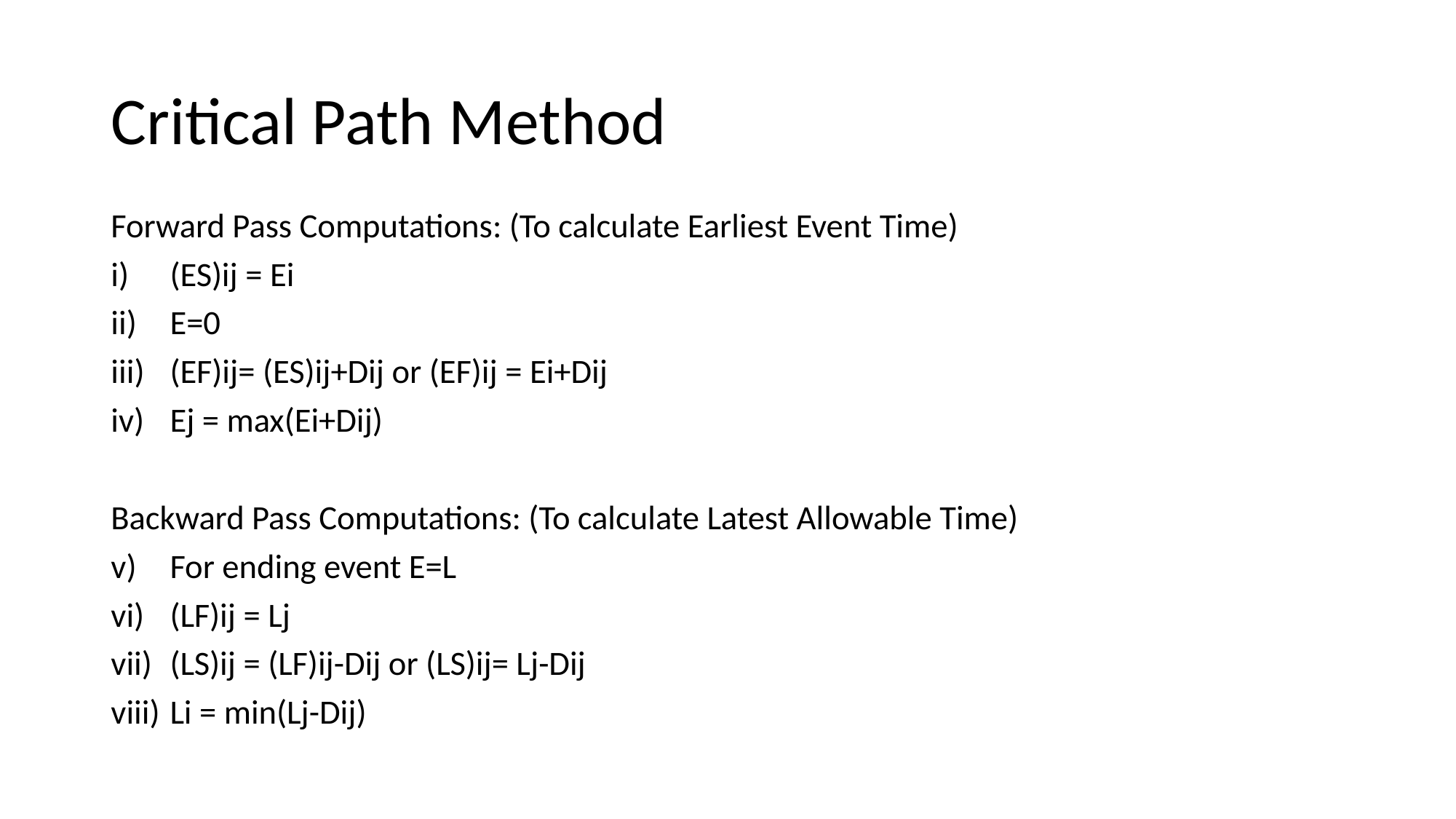

# Critical Path Method
Forward Pass Computations: (To calculate Earliest Event Time)
(ES)ij = Ei
E=0
(EF)ij= (ES)ij+Dij or (EF)ij = Ei+Dij
Ej = max(Ei+Dij)

Backward Pass Computations: (To calculate Latest Allowable Time)
For ending event E=L
(LF)ij = Lj
(LS)ij = (LF)ij-Dij or (LS)ij= Lj-Dij
Li = min(Lj-Dij)